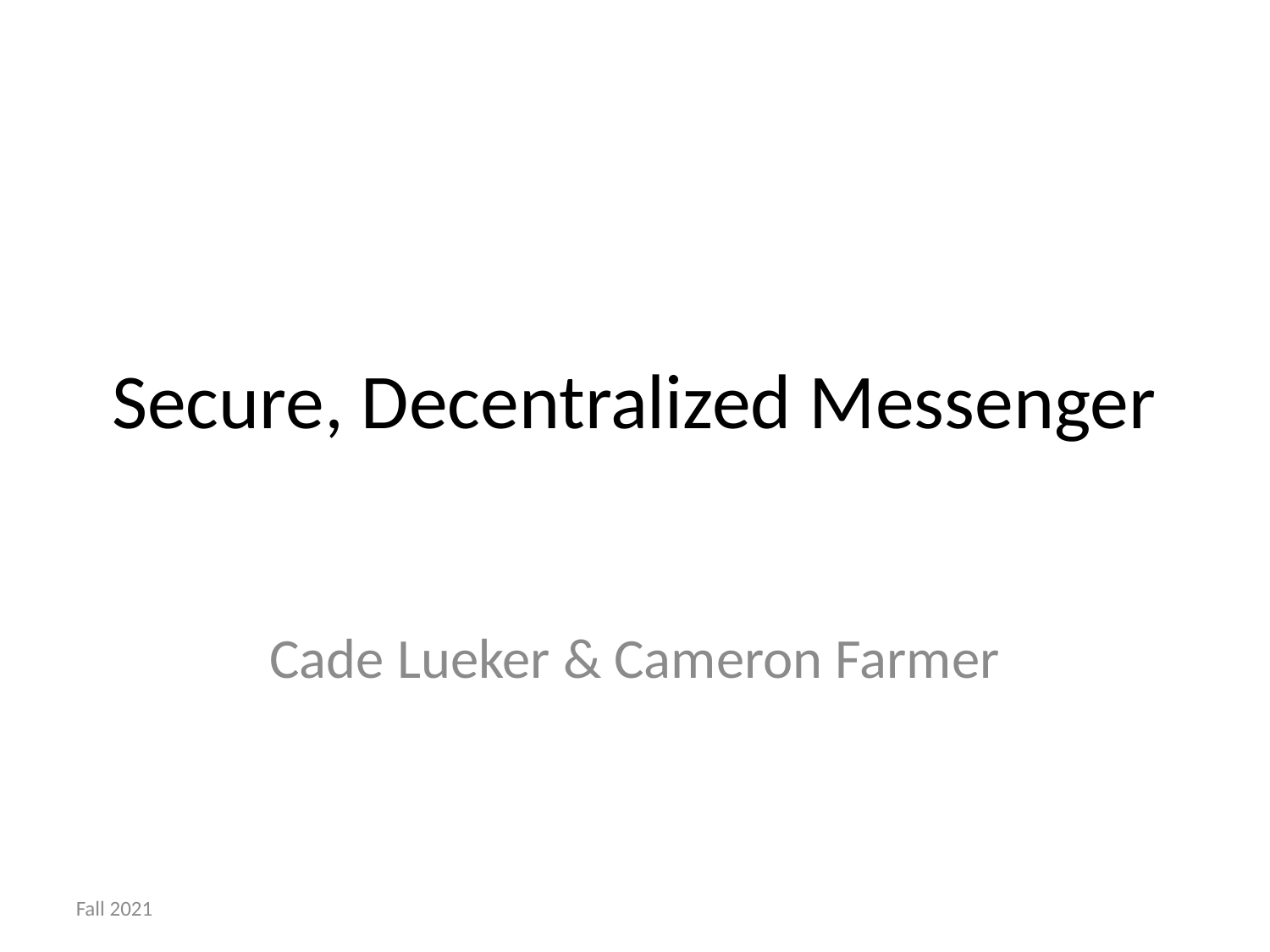

Secure, Decentralized Messenger
Cade Lueker & Cameron Farmer
Fall 2021